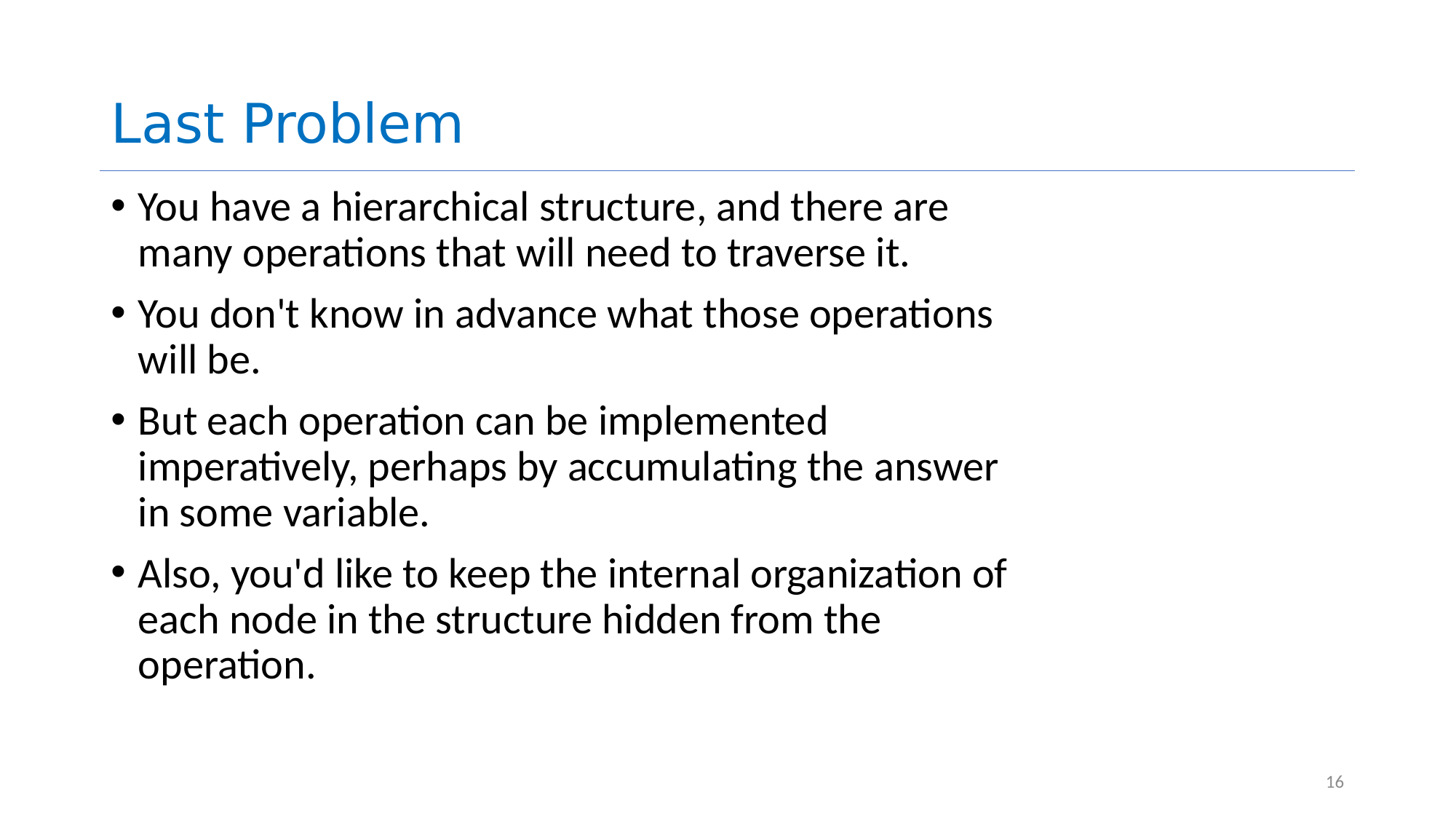

# Last Problem
You have a hierarchical structure, and there are many operations that will need to traverse it.
You don't know in advance what those operations will be.
But each operation can be implemented imperatively, perhaps by accumulating the answer in some variable.
Also, you'd like to keep the internal organization of each node in the structure hidden from the operation.
16